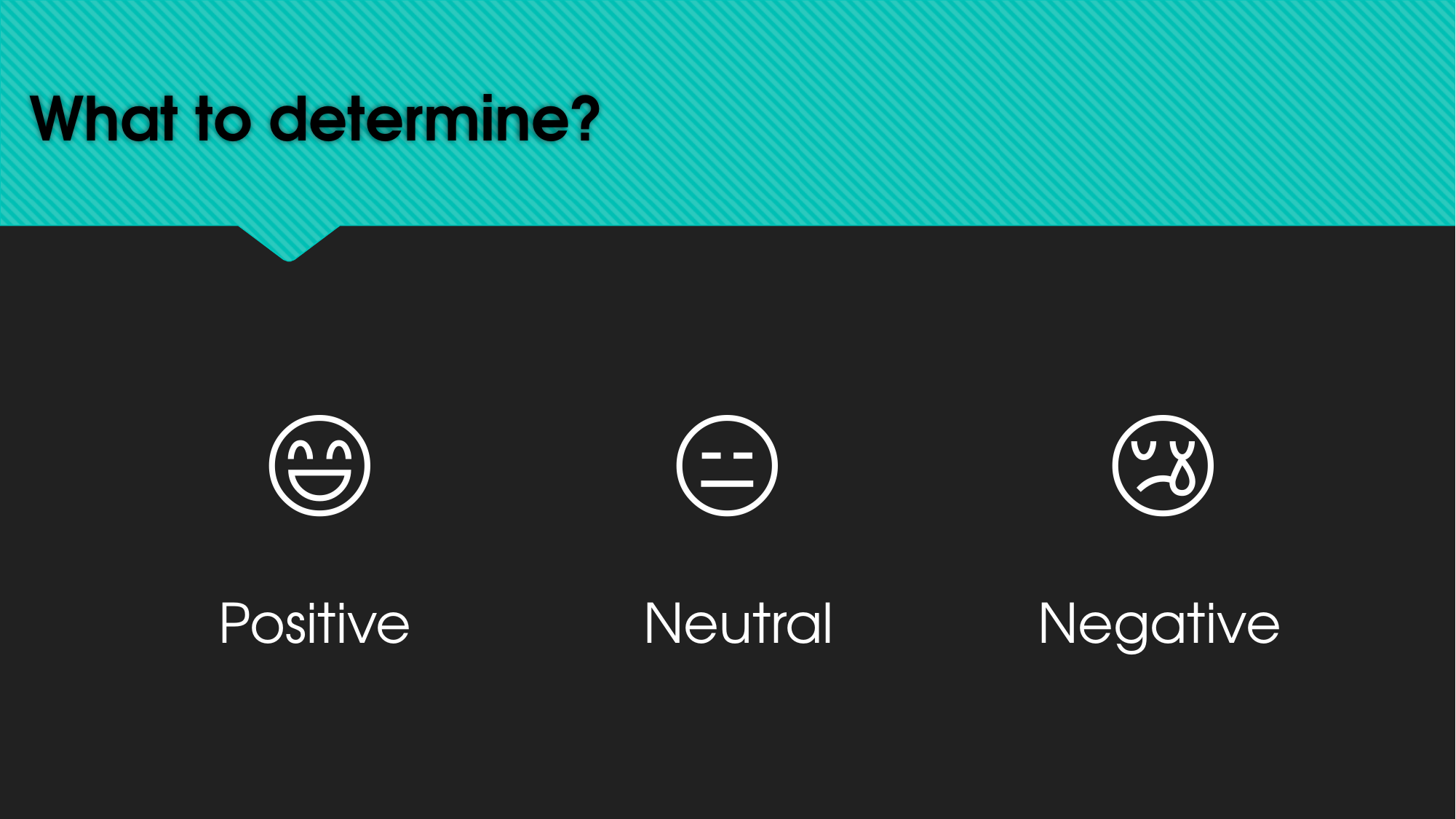

# What to determine?
😄
😑
😢
Positive
Negative
Neutral